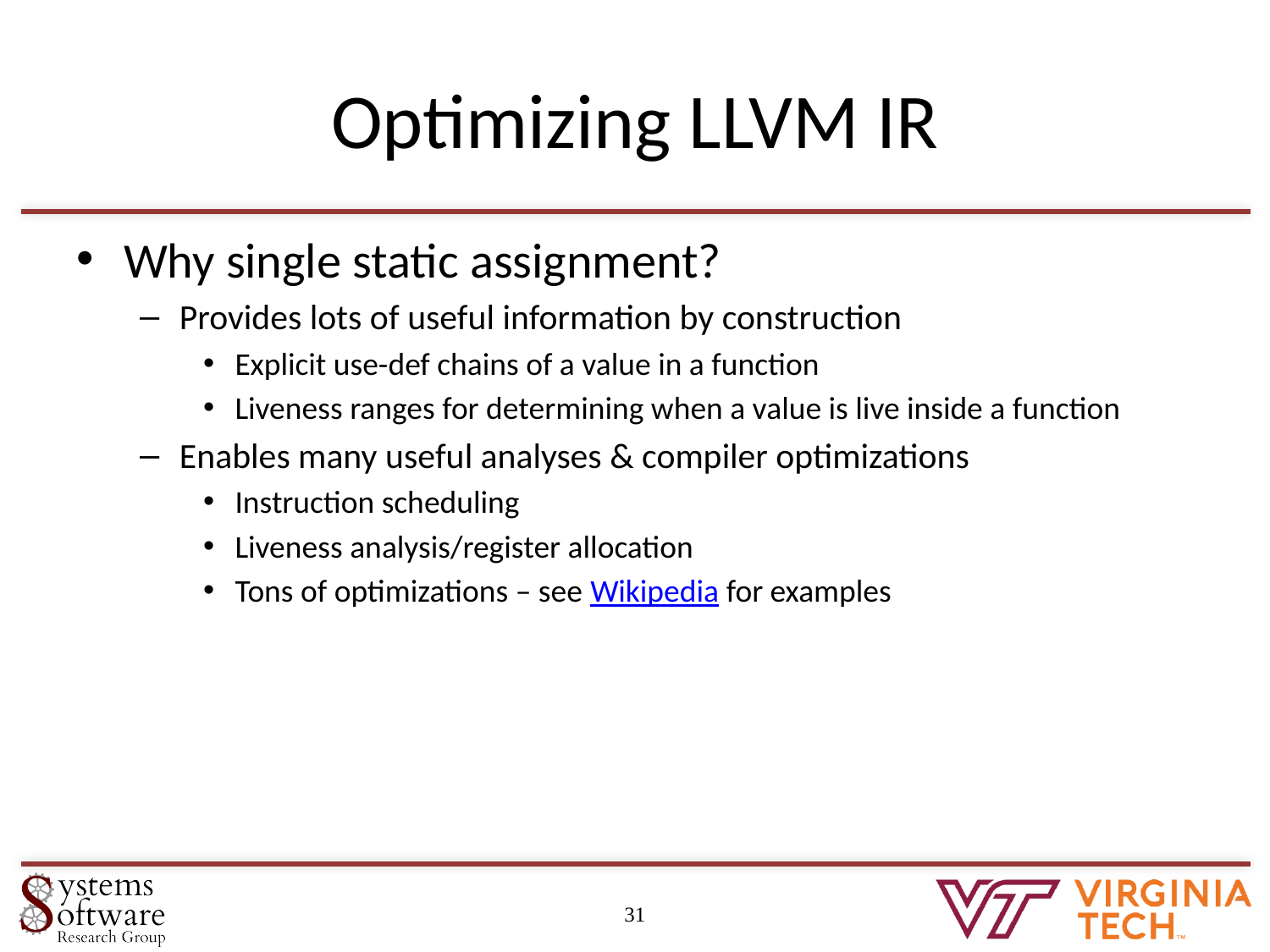

# Optimizing LLVM IR
Why single static assignment?
Provides lots of useful information by construction
Explicit use-def chains of a value in a function
Liveness ranges for determining when a value is live inside a function
Enables many useful analyses & compiler optimizations
Instruction scheduling
Liveness analysis/register allocation
Tons of optimizations – see Wikipedia for examples